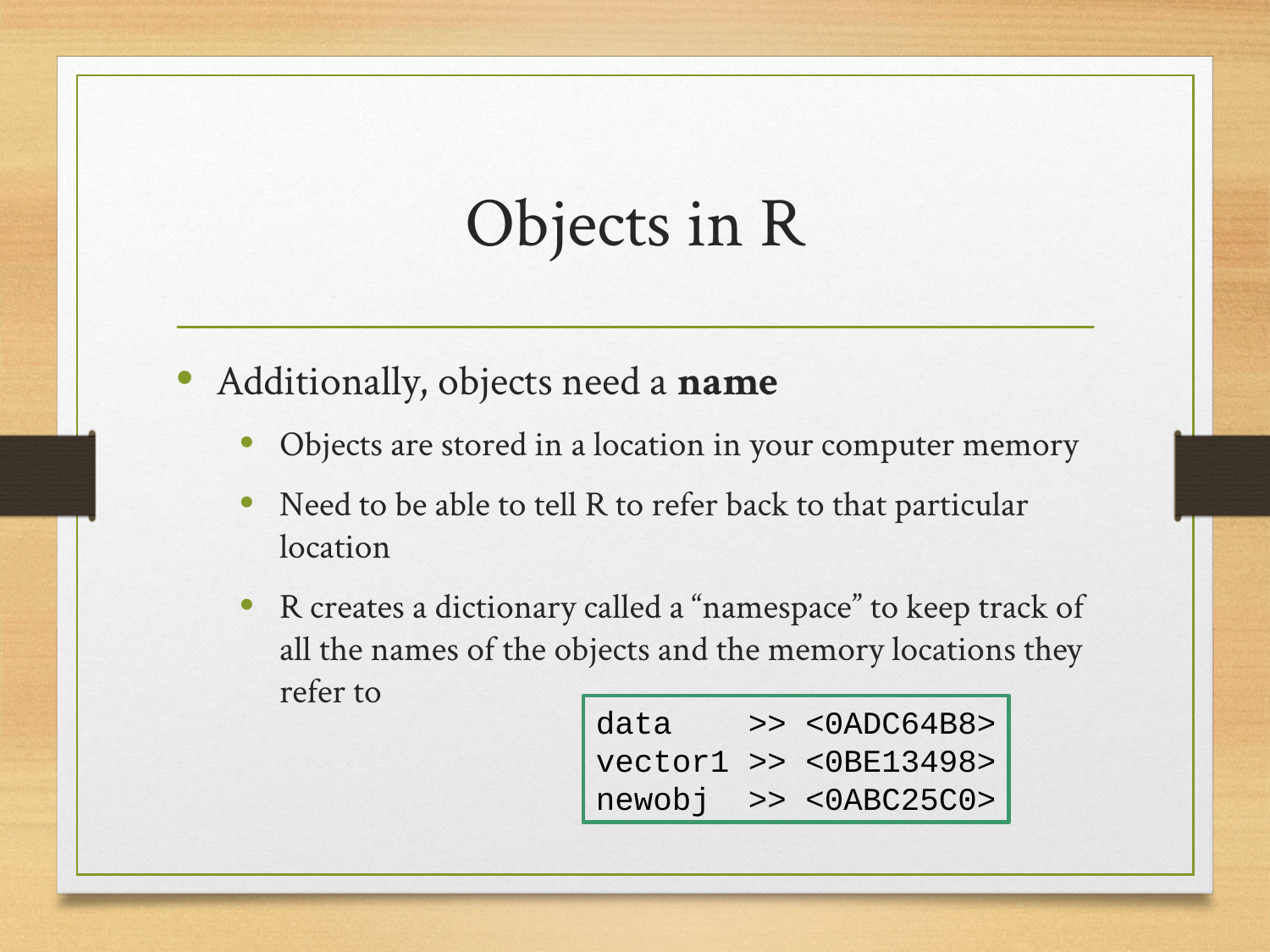

# Objects in R
Additionally, objects need a name
Objects are stored in a location in your computer memory
Need to be able to tell R to refer back to that particular location
R creates a dictionary called a “namespace” to keep track of all the names of the objects and the memory locations they refer to
data    >> <0ADC64B8>
vector1 >> <0BE13498>
newobj  >> <0ABC25C0>